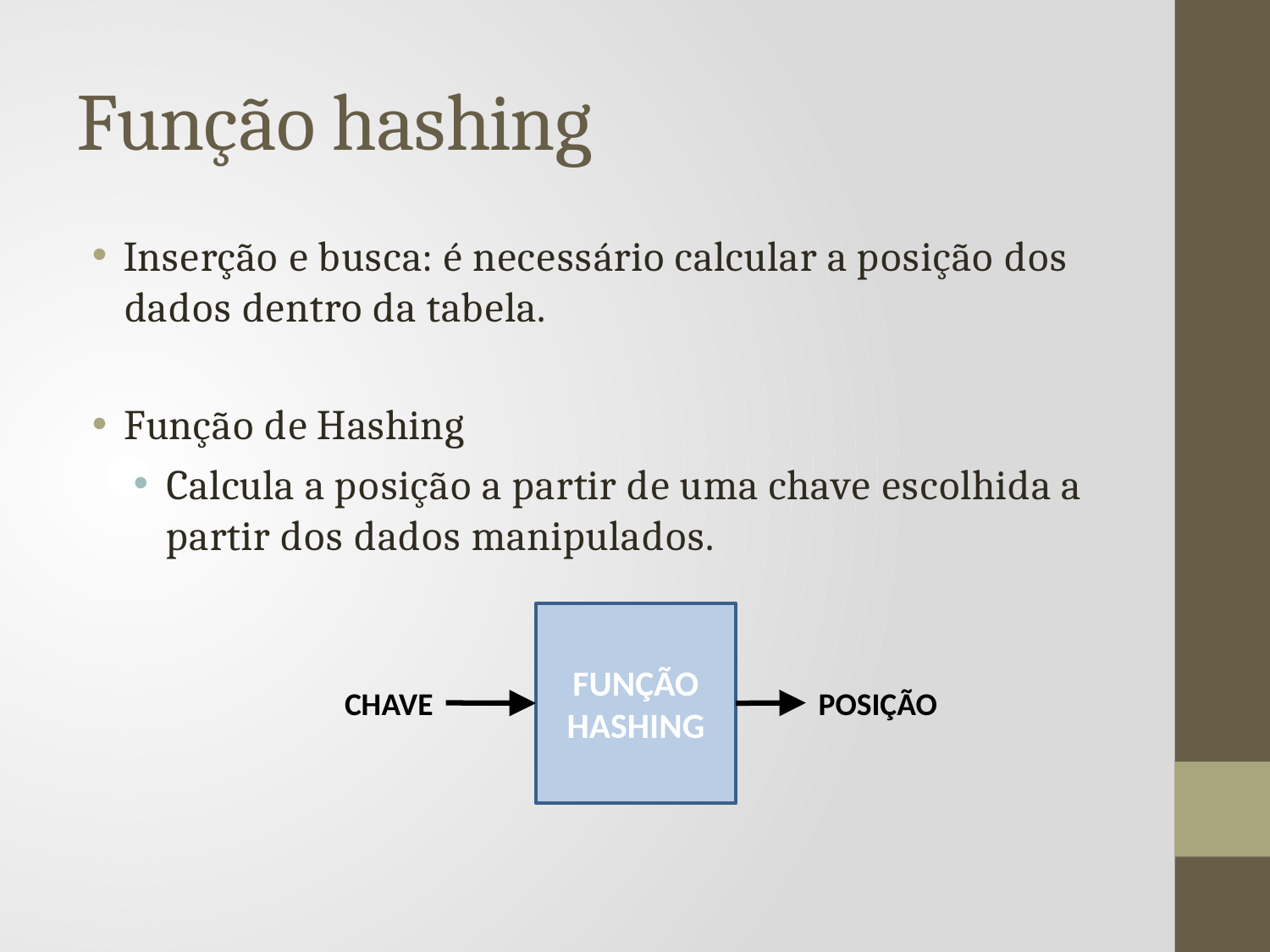

# Função hashing
Inserção e busca: é necessário calcular a posição dos dados dentro da tabela.

Função de Hashing
Calcula a posição a partir de uma chave escolhida a partir dos dados manipulados.

FUNÇÃO HASHING
CHAVE
POSIÇÃO